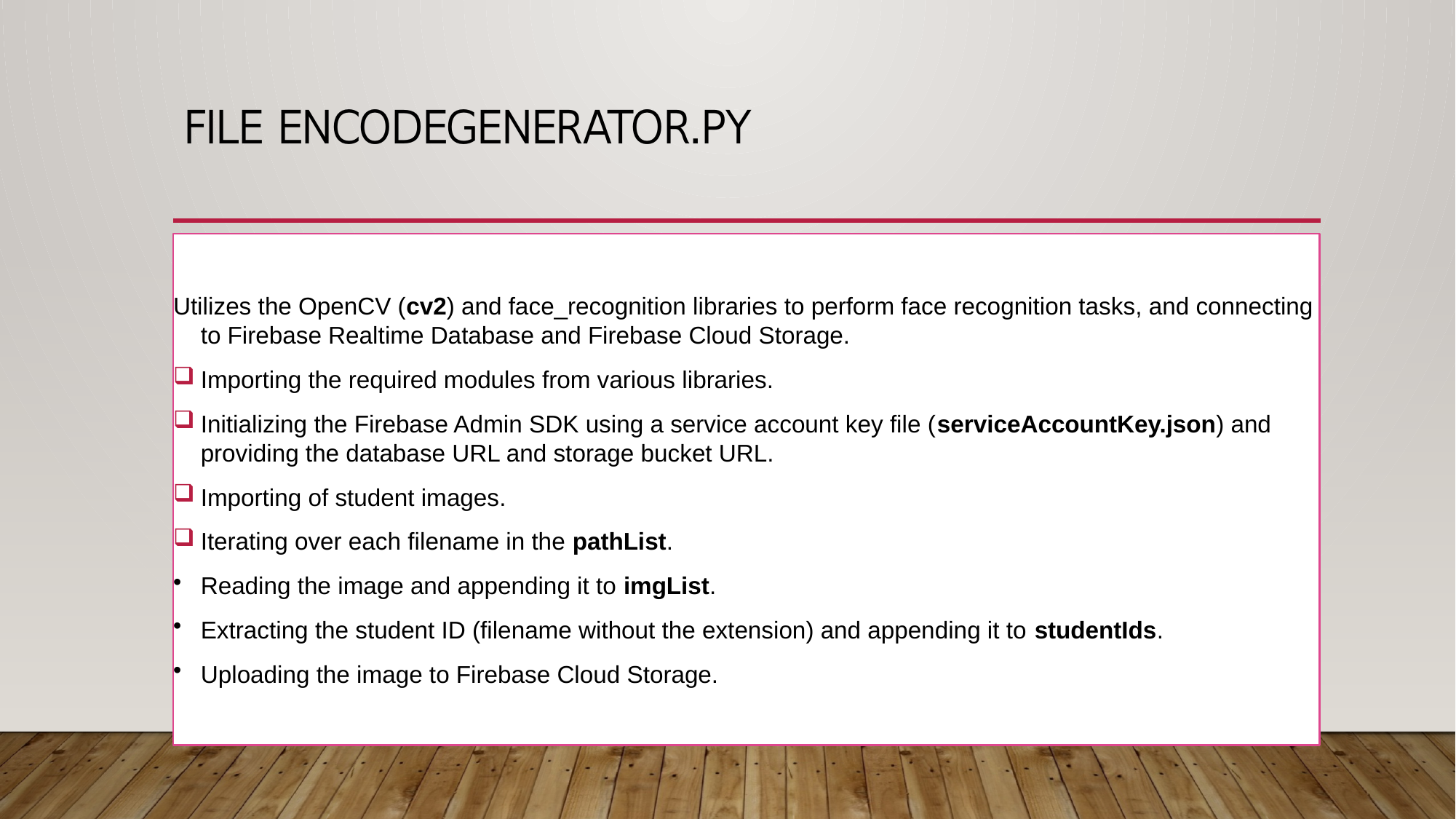

# File encodegenerator.py
Utilizes the OpenCV (cv2) and face_recognition libraries to perform face recognition tasks, and connecting to Firebase Realtime Database and Firebase Cloud Storage.
Importing the required modules from various libraries.
Initializing the Firebase Admin SDK using a service account key file (serviceAccountKey.json) and providing the database URL and storage bucket URL.
Importing of student images.
Iterating over each filename in the pathList.
Reading the image and appending it to imgList.
Extracting the student ID (filename without the extension) and appending it to studentIds.
Uploading the image to Firebase Cloud Storage.